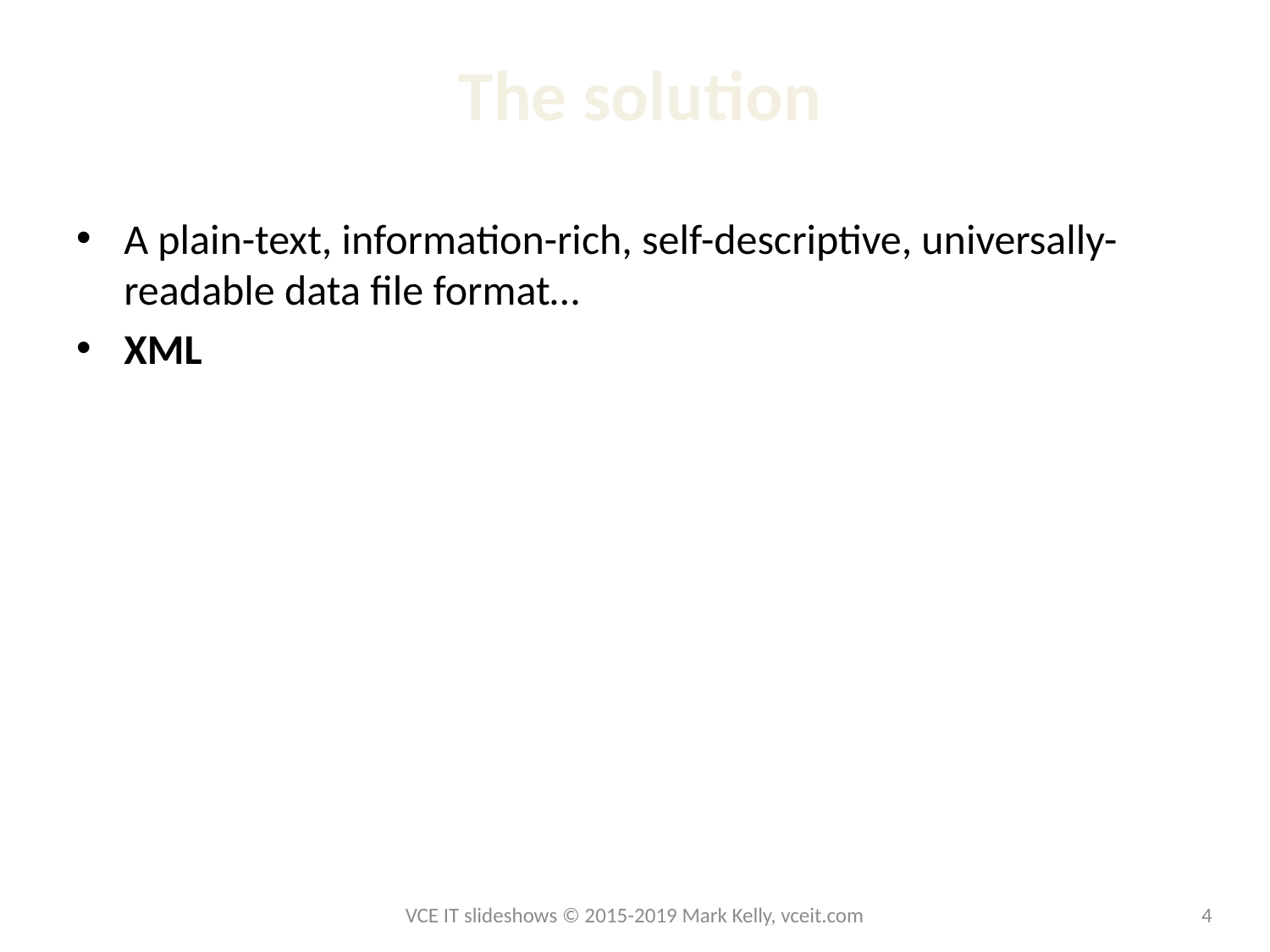

# The solution

A plain-text, information-rich, self-descriptive, universally-readable data file format…
XML
VCE IT slideshows © 2015-2019 Mark Kelly, vceit.com
4